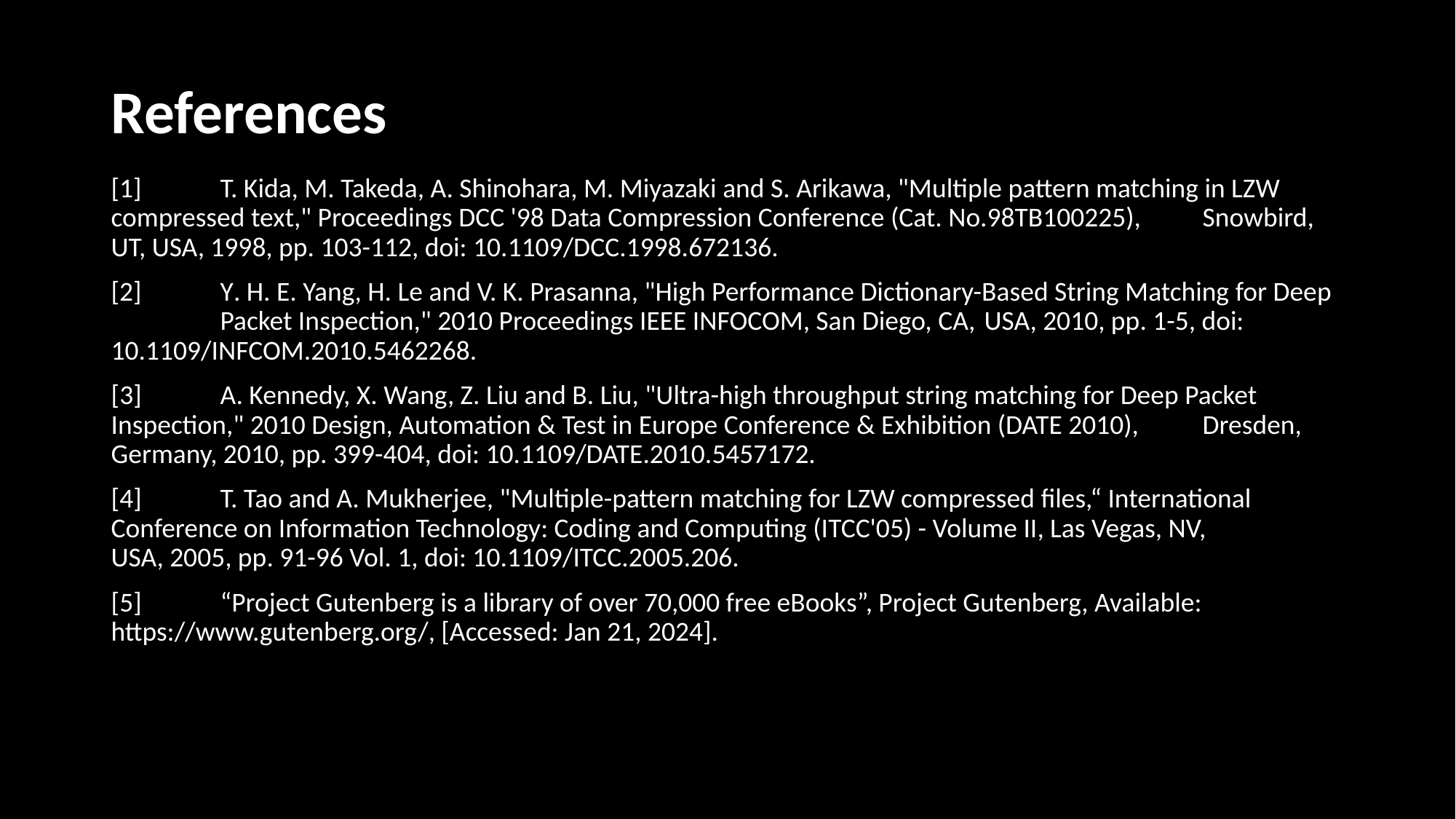

References
[1]	T. Kida, M. Takeda, A. Shinohara, M. Miyazaki and S. Arikawa, "Multiple pattern matching in LZW 	compressed text," Proceedings DCC '98 Data Compression Conference (Cat. No.98TB100225), 	Snowbird, UT, USA, 1998, pp. 103-112, doi: 10.1109/DCC.1998.672136.
[2]	Y. H. E. Yang, H. Le and V. K. Prasanna, "High Performance Dictionary-Based String Matching for Deep 	Packet Inspection," 2010 Proceedings IEEE INFOCOM, San Diego, CA, 	USA, 2010, pp. 1-5, doi: 	10.1109/INFCOM.2010.5462268.
[3]	A. Kennedy, X. Wang, Z. Liu and B. Liu, "Ultra-high throughput string matching for Deep Packet 	Inspection," 2010 Design, Automation & Test in Europe Conference & Exhibition (DATE 2010), 	Dresden, Germany, 2010, pp. 399-404, doi: 10.1109/DATE.2010.5457172.
[4]	T. Tao and A. Mukherjee, "Multiple-pattern matching for LZW compressed files,“ International 	Conference on Information Technology: Coding and Computing (ITCC'05) - Volume II, Las Vegas, NV, 	USA, 2005, pp. 91-96 Vol. 1, doi: 10.1109/ITCC.2005.206.
[5]	“Project Gutenberg is a library of over 70,000 free eBooks”, Project Gutenberg, Available: 	https://www.gutenberg.org/, [Accessed: Jan 21, 2024].